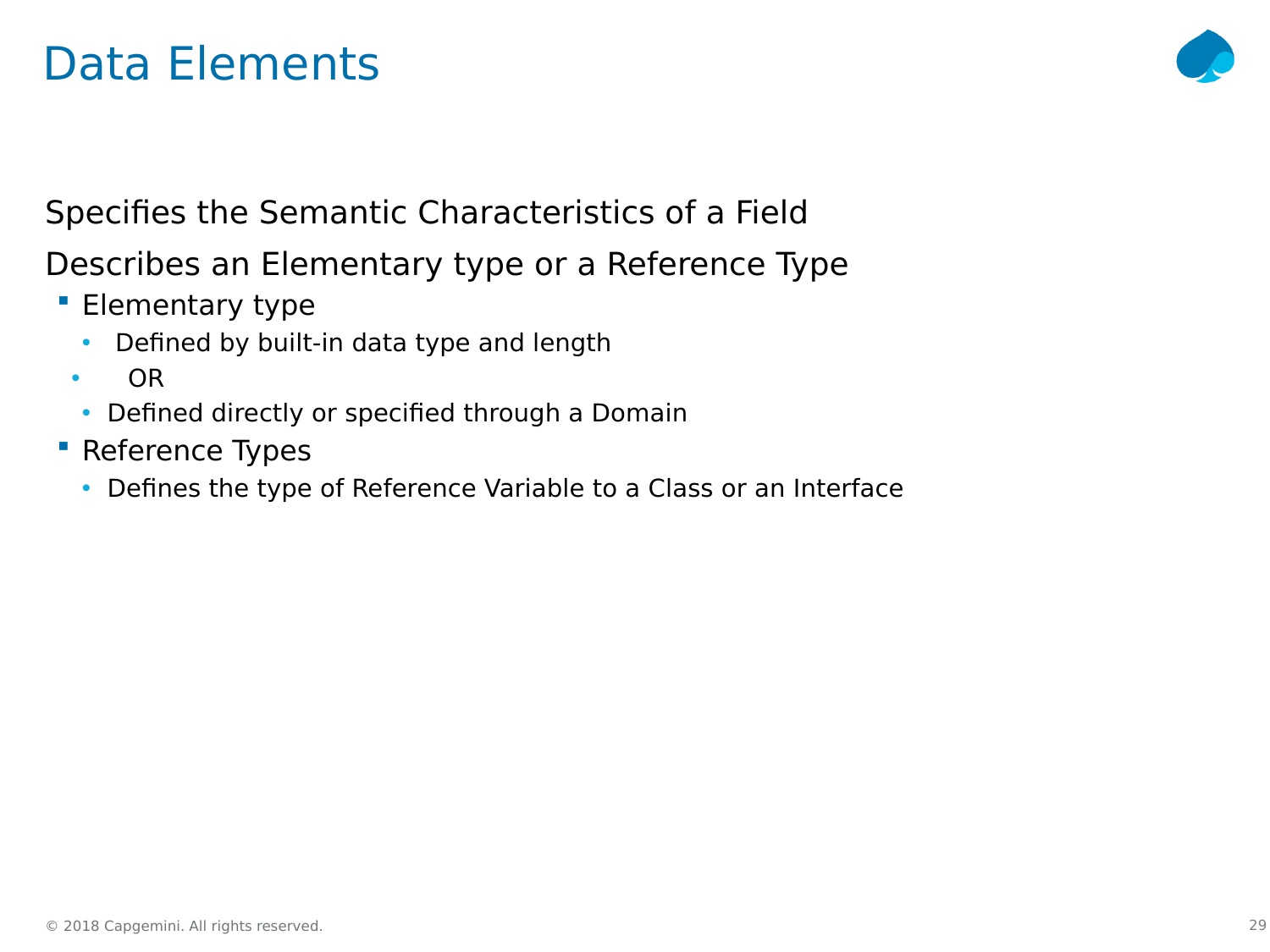

# Data Elements
Specifies the Semantic Characteristics of a Field
Describes an Elementary type or a Reference Type
Elementary type
 Defined by built-in data type and length
    OR
Defined directly or specified through a Domain
Reference Types
Defines the type of Reference Variable to a Class or an Interface